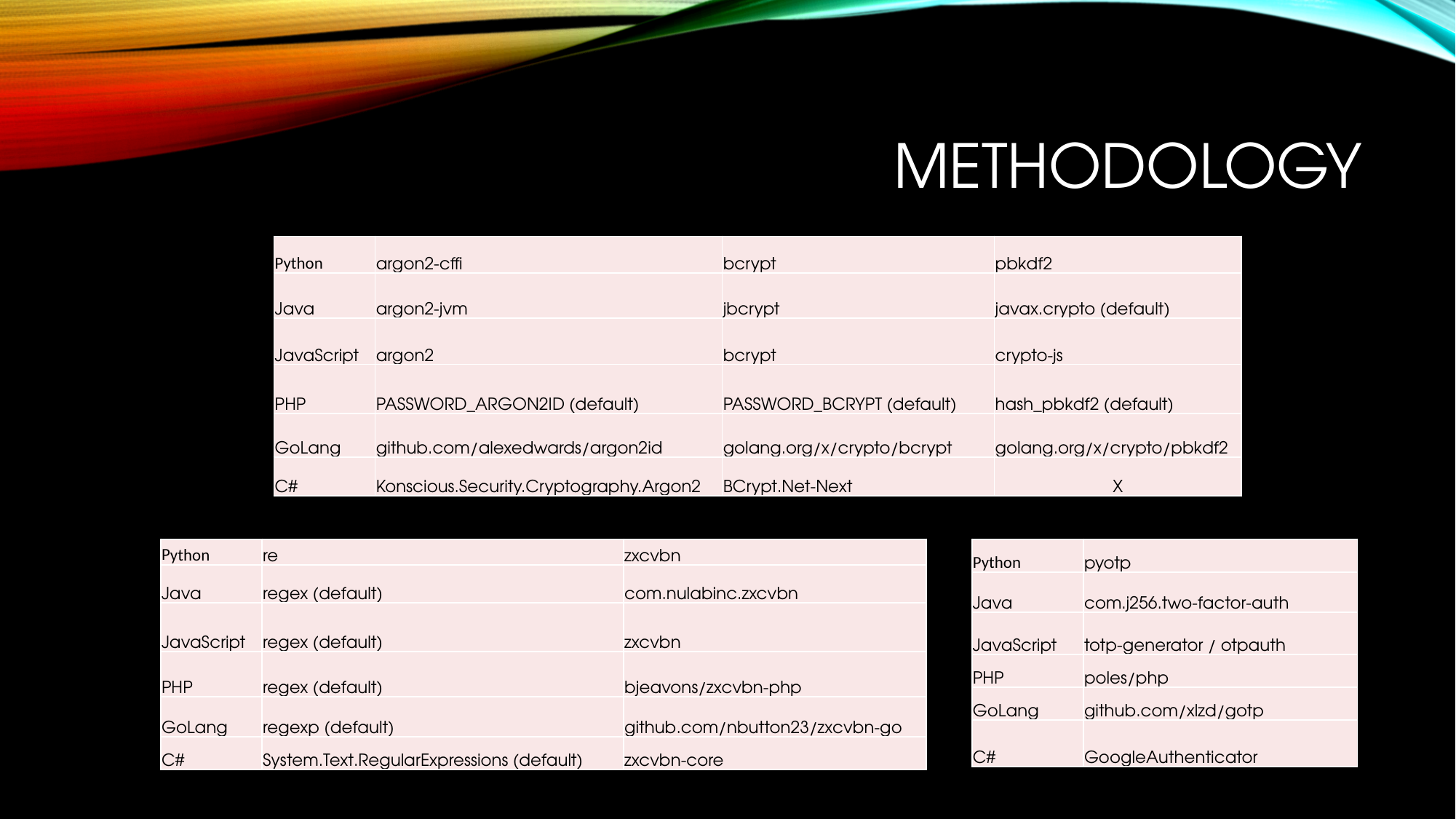

# Methodology
| ython | argon2-cffi | bcrypt | pbkdf2 |
| --- | --- | --- | --- |
| Java | argon2-jvm | jbcrypt | javax.crypto (default) |
| JavaScript | argon2 | bcrypt | crypto-js |
| PHP | PASSWORD\_ARGON2ID (default) | PASSWORD\_BCRYPT (default) | hash\_pbkdf2 (default) |
| GoLang | github.com/alexedwards/argon2id | golang.org/x/crypto/bcrypt | golang.org/x/crypto/pbkdf2 |
| C# | Konscious.Security.Cryptography.Argon2 | BCrypt.Net-Next | X |
| ython | re | zxcvbn |
| --- | --- | --- |
| Java | regex (default) | com.nulabinc.zxcvbn |
| JavaScript | regex (default) | zxcvbn |
| PHP | regex (default) | bjeavons/zxcvbn-php |
| GoLang | regexp (default) | github.com/nbutton23/zxcvbn-go |
| C# | System.Text.RegularExpressions (default) | zxcvbn-core |
| ython | pyotp |
| --- | --- |
| Java | com.j256.two-factor-auth |
| JavaScript | totp-generator / otpauth |
| PHP | poles/php |
| GoLang | github.com/xlzd/gotp |
| C# | GoogleAuthenticator |